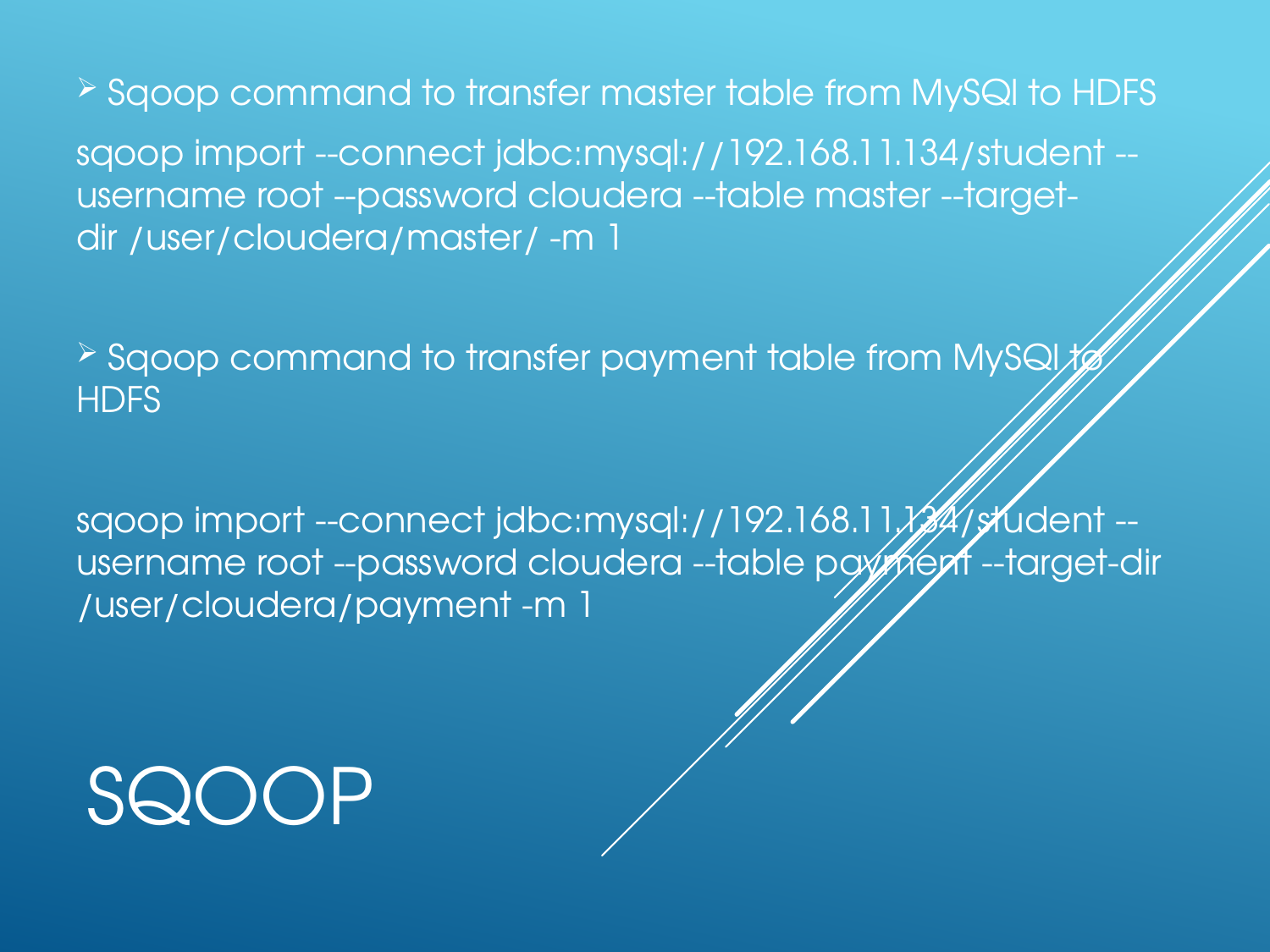

Sqoop command to transfer master table from MySQl to HDFS
sqoop import --connect jdbc:mysql://192.168.11.134/student --username root --password cloudera --table master --target-dir /user/cloudera/master/ -m 1

 Sqoop command to transfer payment table from MySQl to HDFS

sqoop import --connect jdbc:mysql://192.168.11.134/student --username root --password cloudera --table payment --target-dir /user/cloudera/payment -m 1
# Sqoop